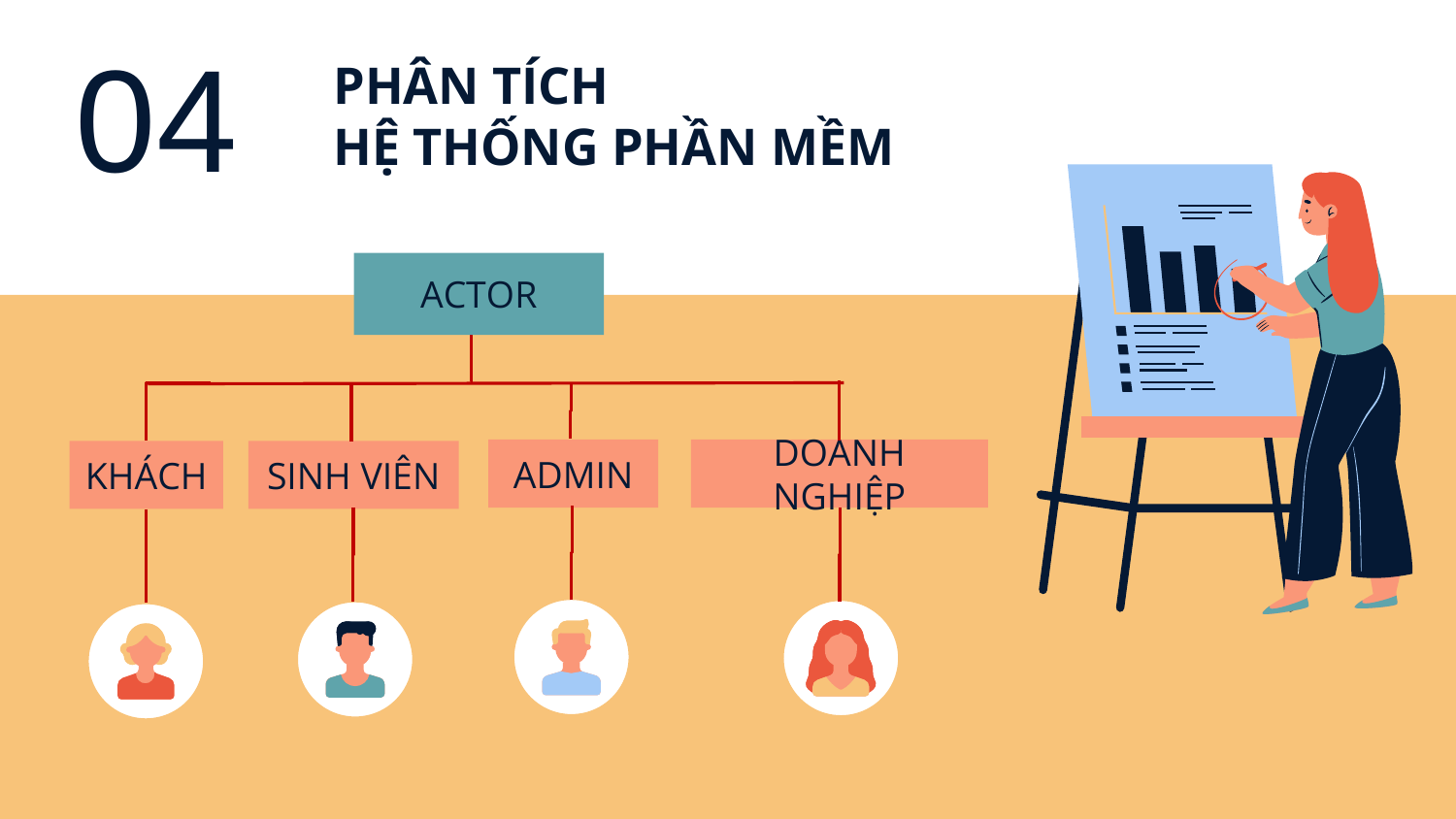

# PHÂN TÍCH HỆ THỐNG PHẦN MỀM
04

ACTOR
ADMIN
DOANH NGHIỆP
KHÁCH
SINH VIÊN